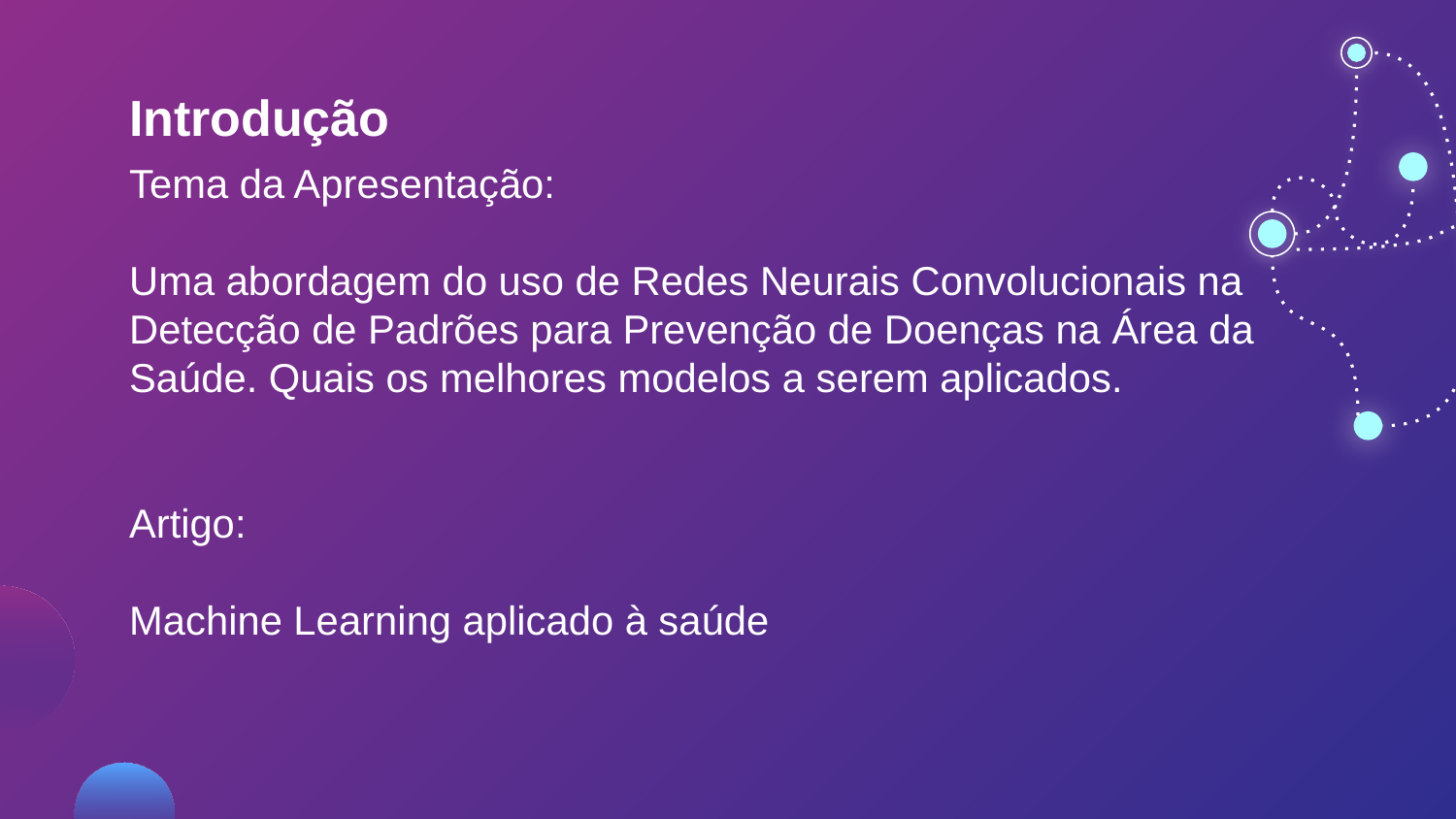

# Introdução

Tema da Apresentação:

Uma abordagem do uso de Redes Neurais Convolucionais na Detecção de Padrões para Prevenção de Doenças na Área da Saúde. Quais os melhores modelos a serem aplicados.

Artigo:

Machine Learning aplicado à saúde